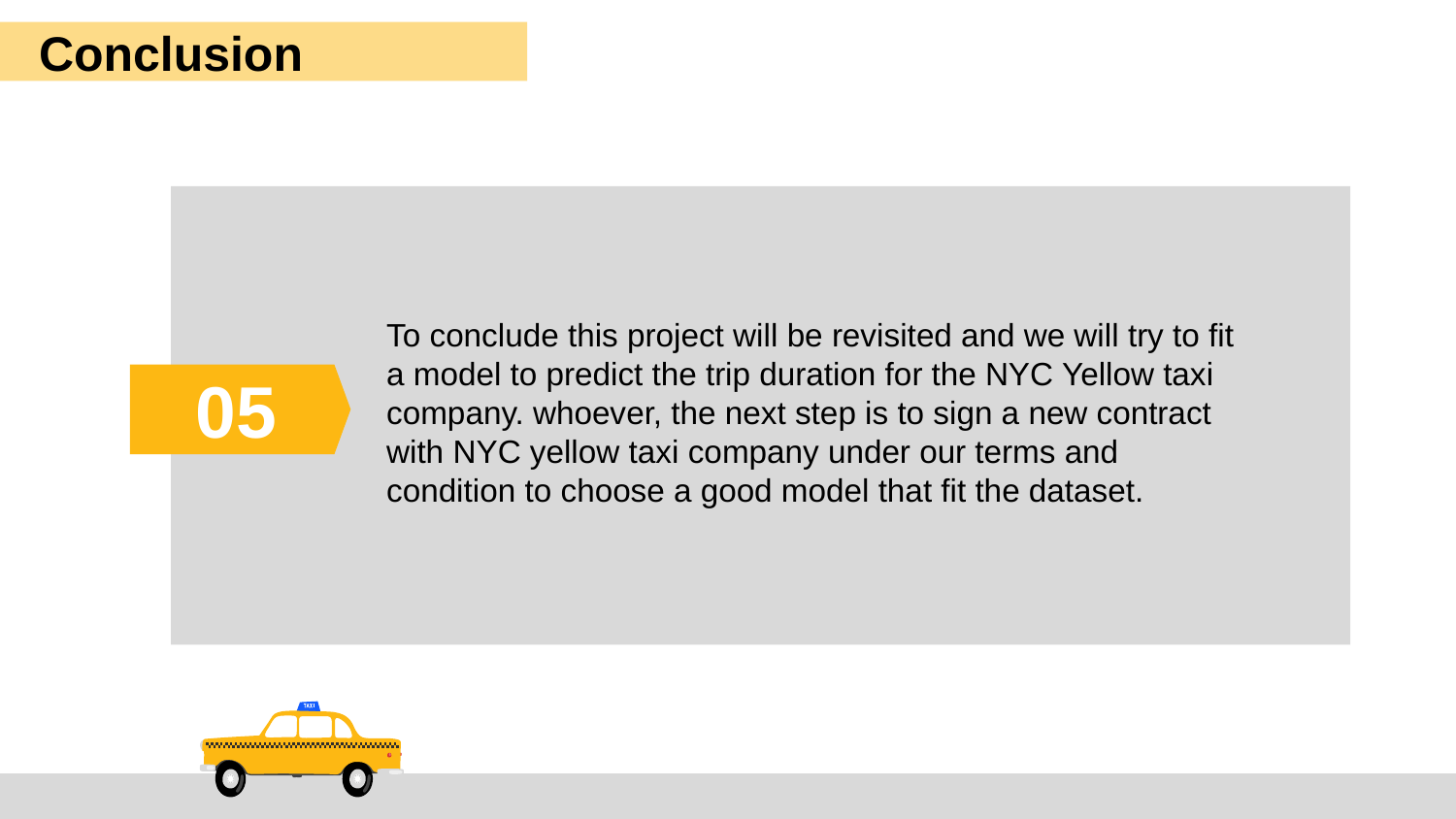

Conclusion

To conclude this project will be revisited and we will try to fit a model to predict the trip duration for the NYC Yellow taxi company. whoever, the next step is to sign a new contract with NYC yellow taxi company under our terms and condition to choose a good model that fit the dataset.
05